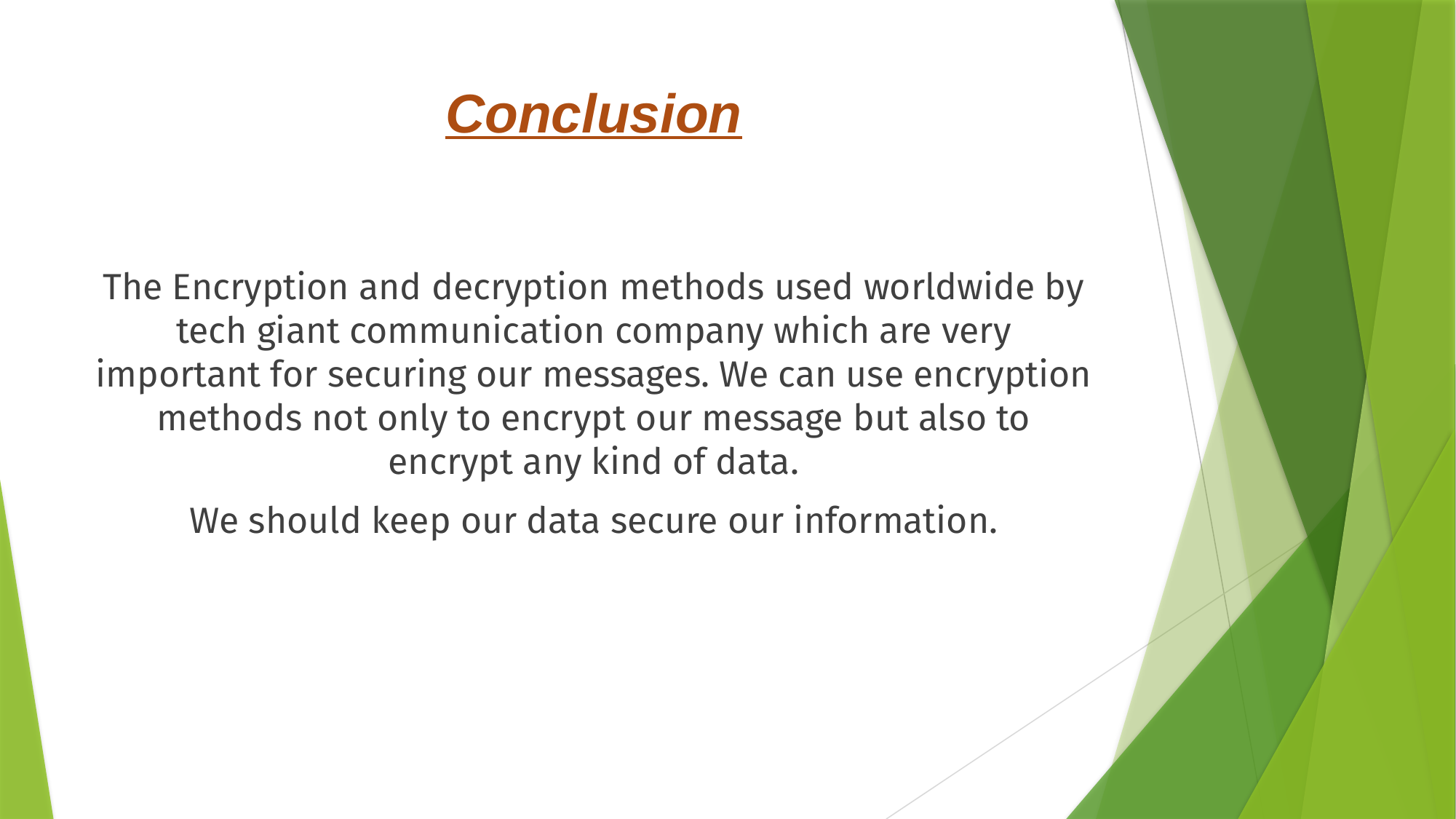

# Conclusion
The Encryption and decryption methods used worldwide by tech giant communication company which are very important for securing our messages. We can use encryption methods not only to encrypt our message but also to encrypt any kind of data.
We should keep our data secure our information.